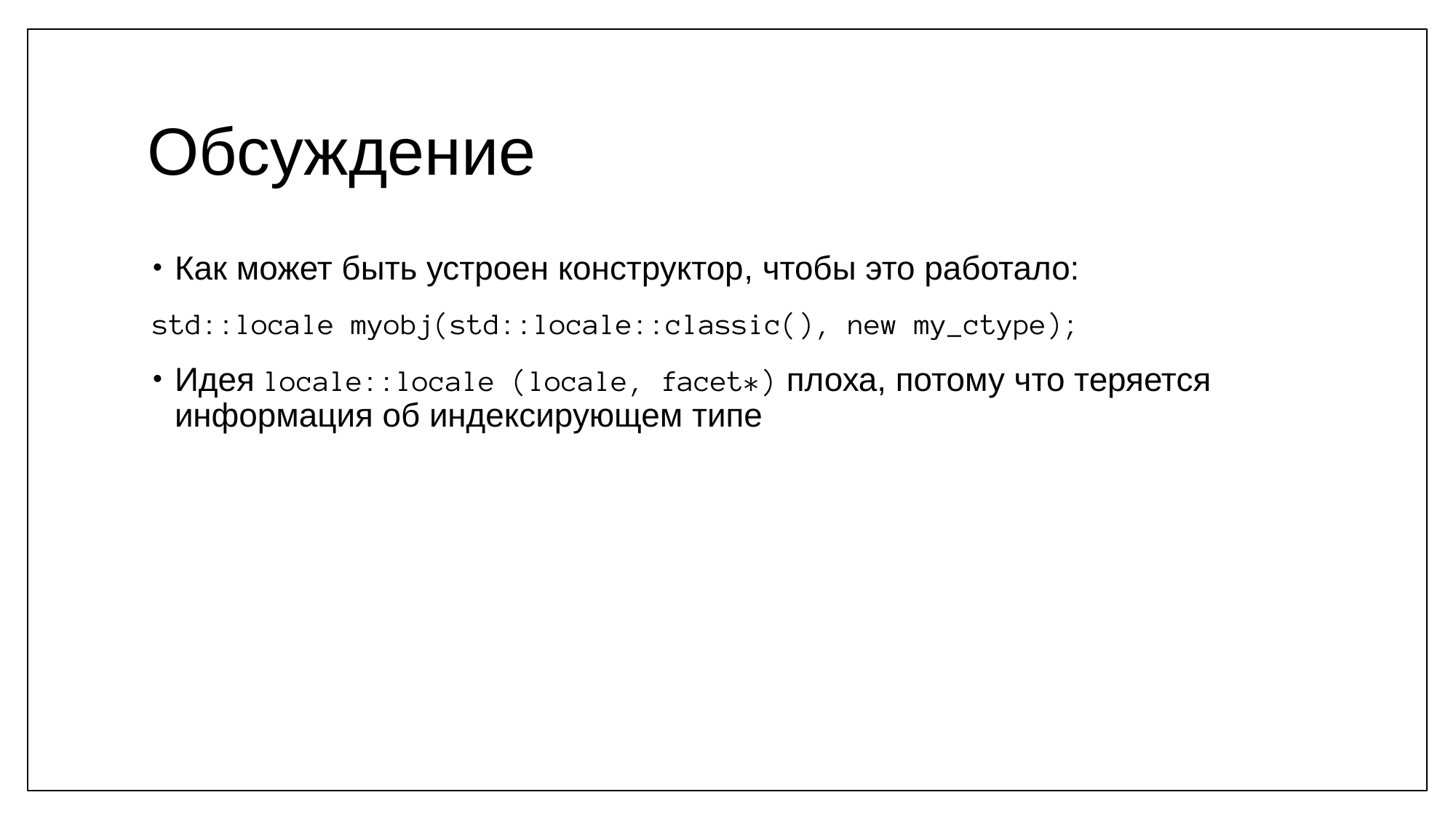

# Обсуждение
Как может быть устроен конструктор, чтобы это работало:
std::locale myobj(std::locale::classic(), new my_ctype);
Идея locale::locale (locale, facet*) плоха, потому что теряется информация об индексирующем типе